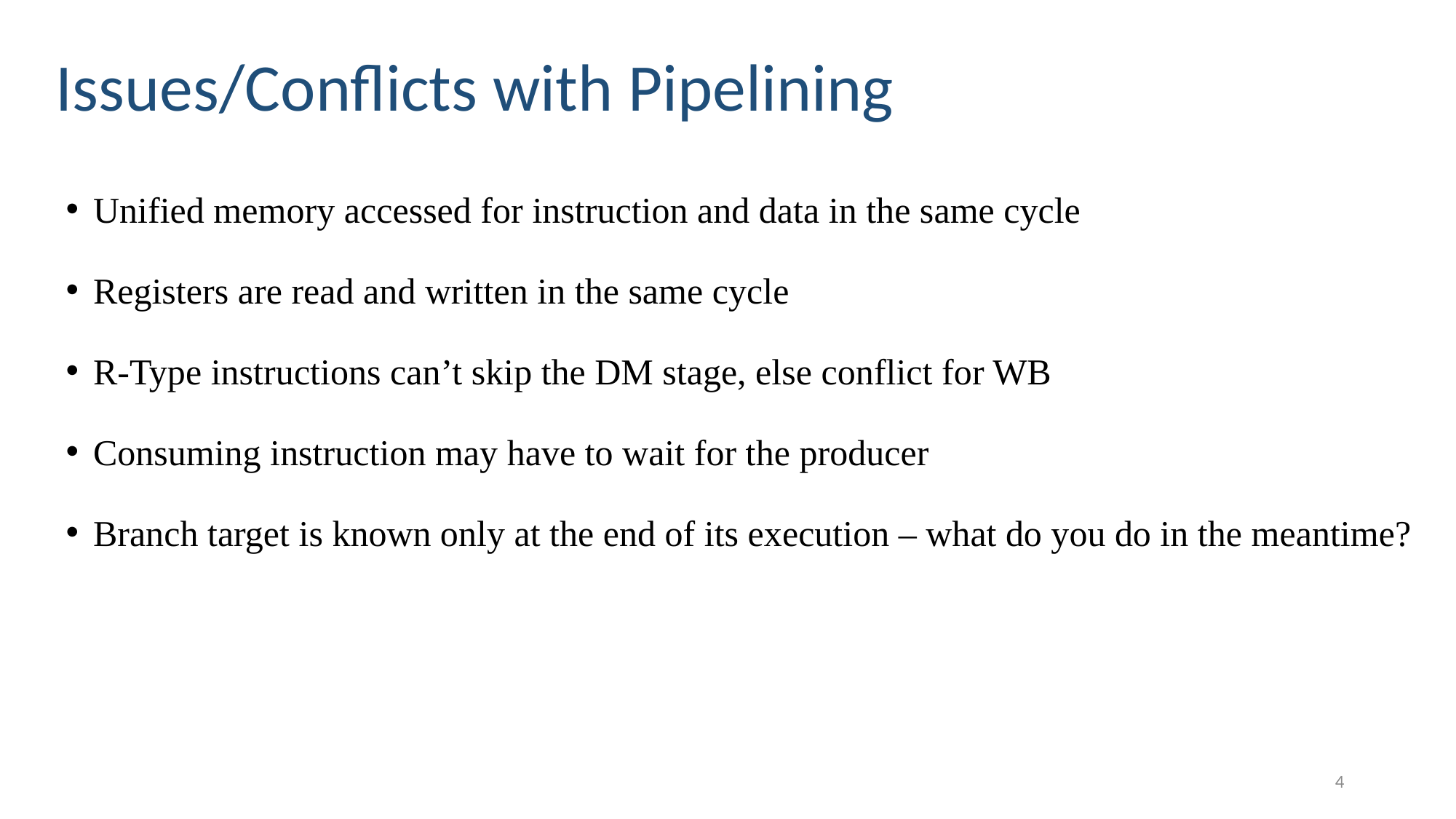

# Issues/Conflicts with Pipelining
Unified memory accessed for instruction and data in the same cycle
Registers are read and written in the same cycle
R-Type instructions can’t skip the DM stage, else conflict for WB
Consuming instruction may have to wait for the producer
Branch target is known only at the end of its execution – what do you do in the meantime?
4